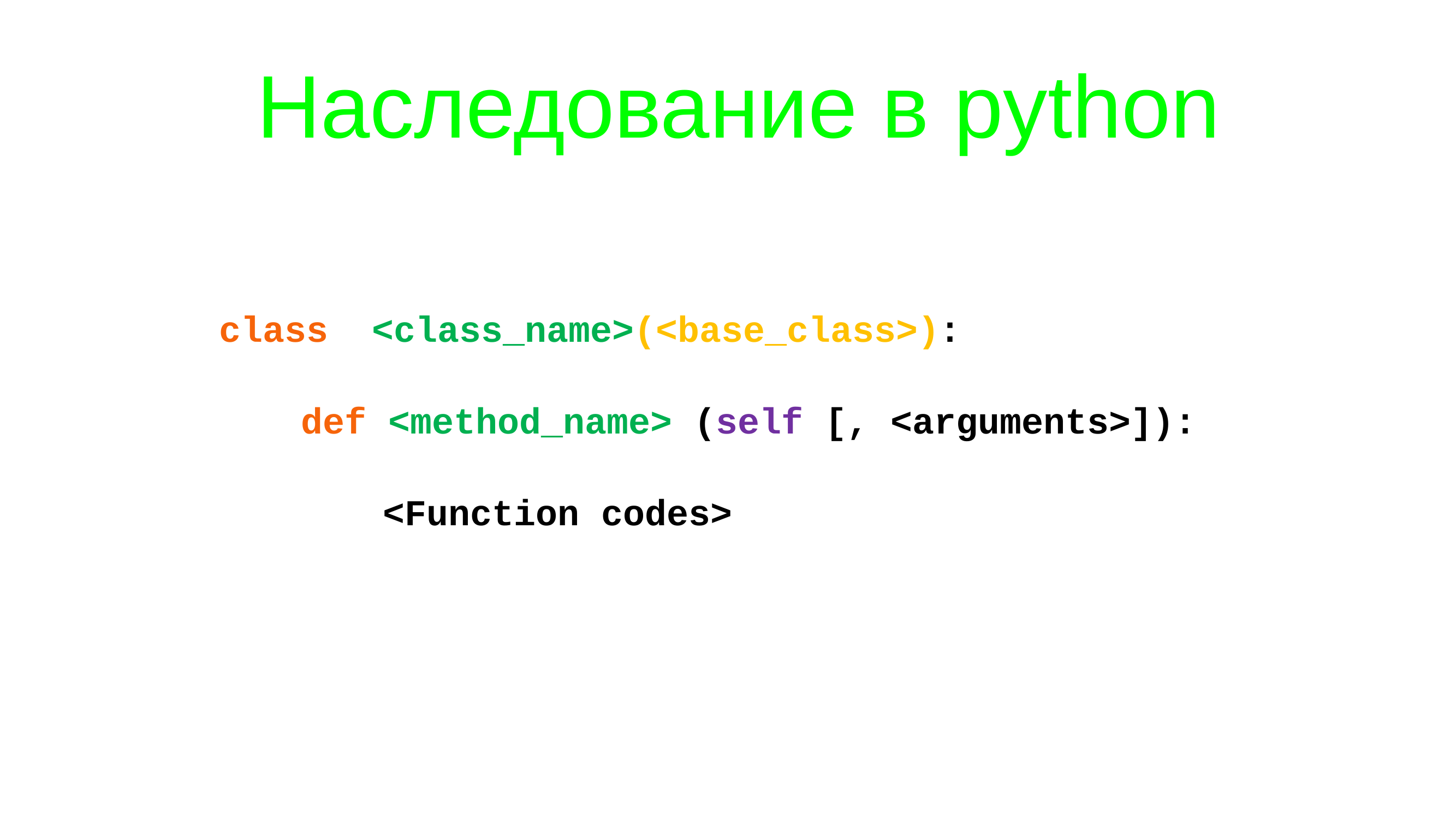

# Наследование в python
class  <class_name>(<base_class>):
	def <method_name> (self [, <arguments>]):
		<Function codes>